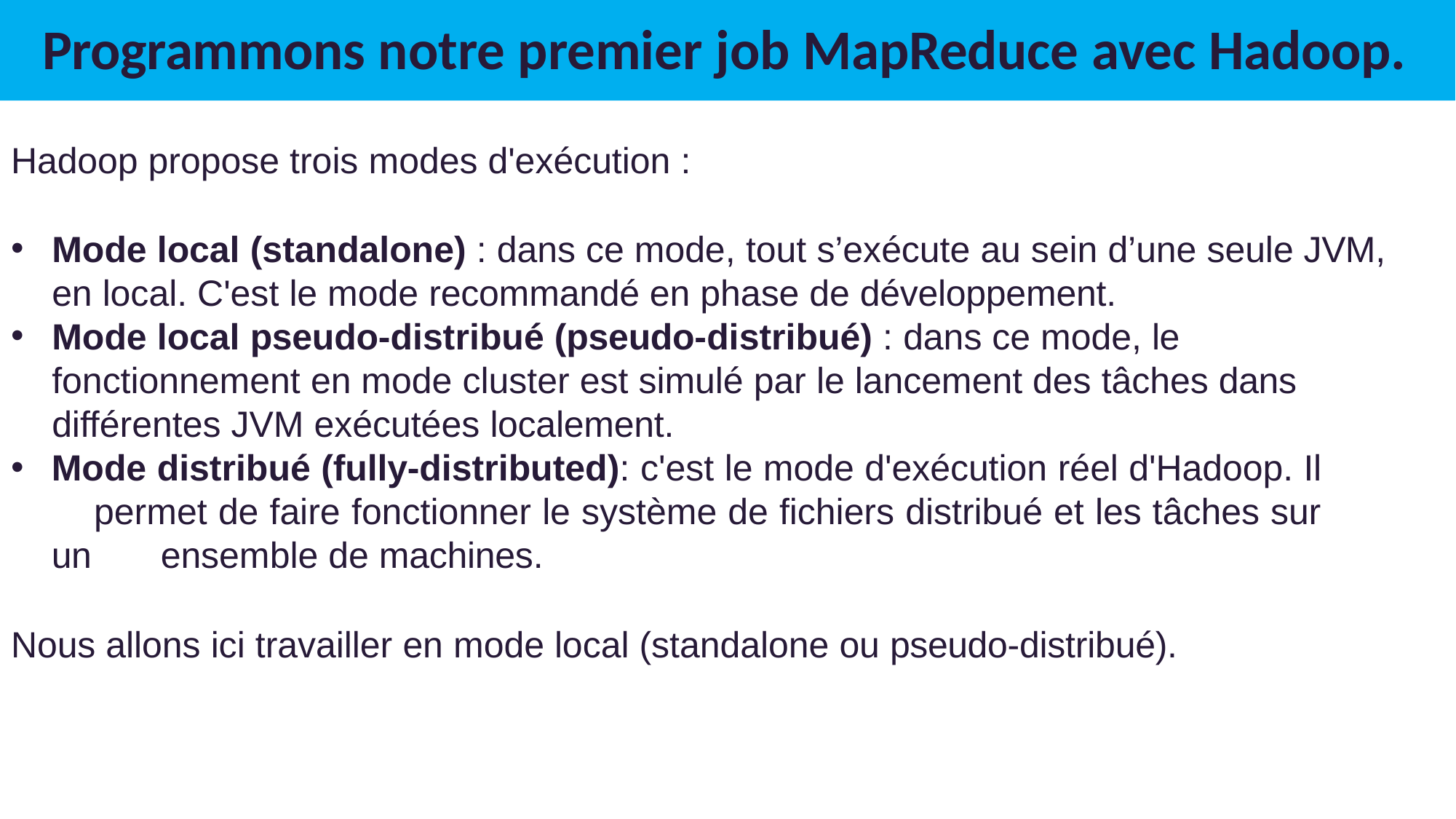

# Programmons notre premier job MapReduce avec Hadoop.
Hadoop propose trois modes d'exécution :

Mode local (standalone) : dans ce mode, tout s’exécute au sein d’une seule JVM, en local. C'est le mode recommandé en phase de développement.
Mode local pseudo-distribué (pseudo-distribué) : dans ce mode, le fonctionnement en mode cluster est simulé par le lancement des tâches dans différentes JVM exécutées localement.
Mode distribué (fully-distributed): c'est le mode d'exécution réel d'Hadoop. Il 	permet de faire fonctionner le système de fichiers distribué et les tâches sur un 	ensemble de machines.

Nous allons ici travailler en mode local (standalone ou pseudo-distribué).